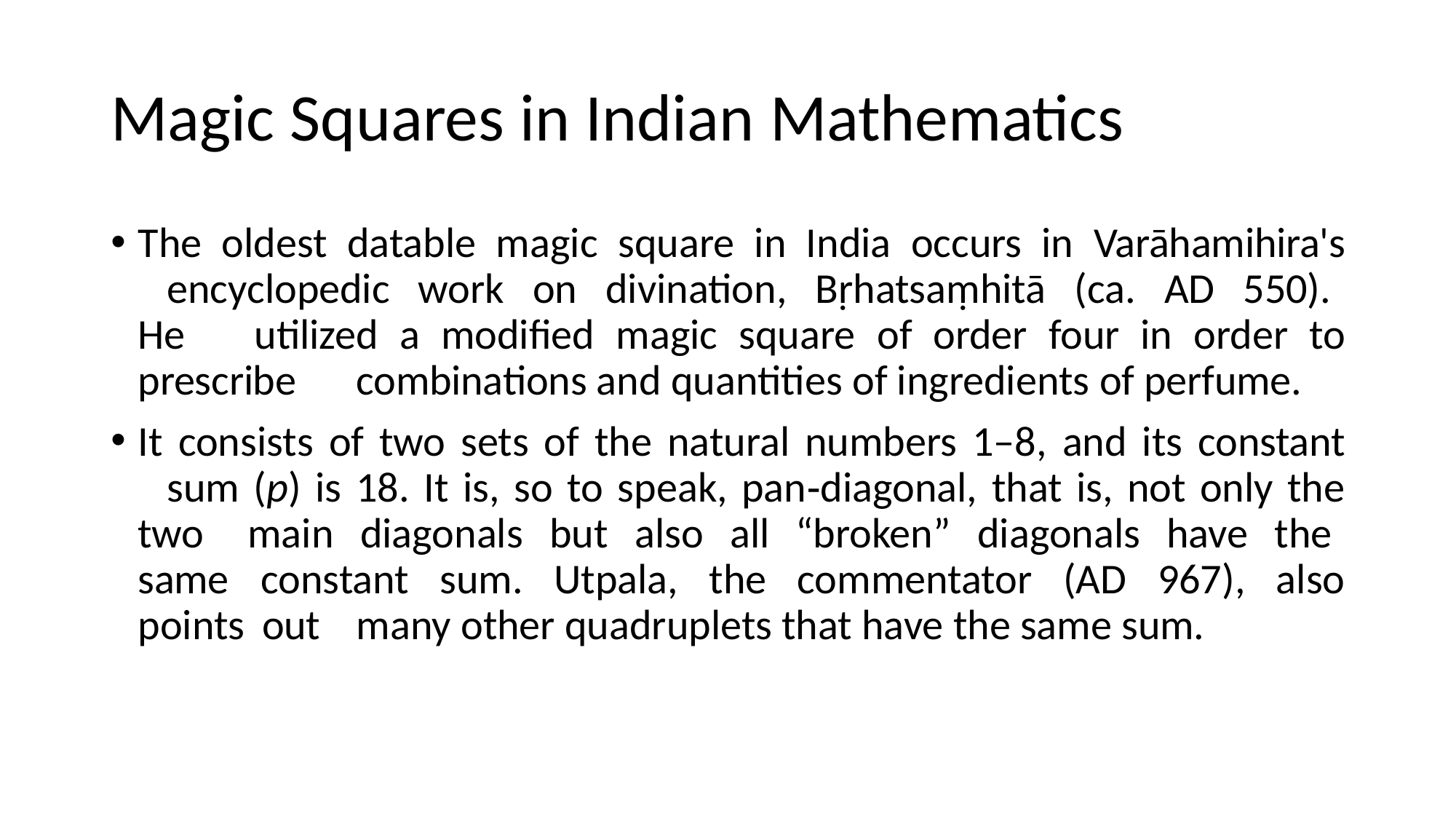

# Magic Squares in Indian Mathematics
The oldest datable magic square in India occurs in Varāhamihira's 	encyclopedic  work  on  divination,  Bṛhatsaṃhitā  (ca.  AD  550).  He 	utilized a modified magic square of order four in order to prescribe 	combinations and quantities of ingredients of perfume.
It consists of two sets of the natural numbers 1–8, and its constant 	sum (p) is 18. It is, so to speak, pan‐diagonal, that is, not only the two 	main  diagonals  but  also  all  “broken”  diagonals  have  the  same 	constant sum. Utpala, the commentator (AD 967), also points out 	many other quadruplets that have the same sum.